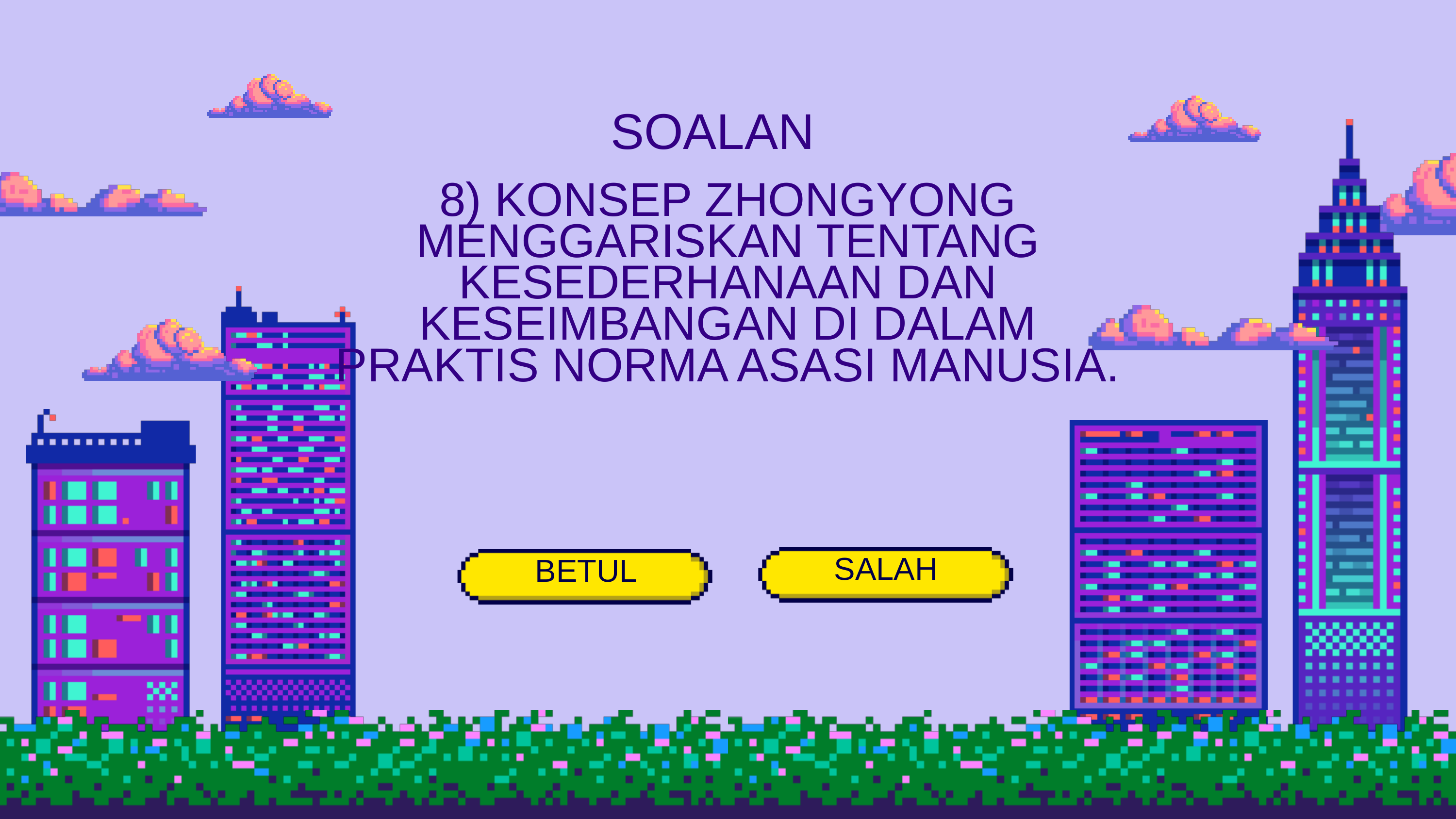

SOALAN

8) KONSEP ZHONGYONG MENGGARISKAN TENTANG KESEDERHANAAN DAN KESEIMBANGAN DI DALAM PRAKTIS NORMA ASASI MANUSIA.

 SALAH
 BETUL